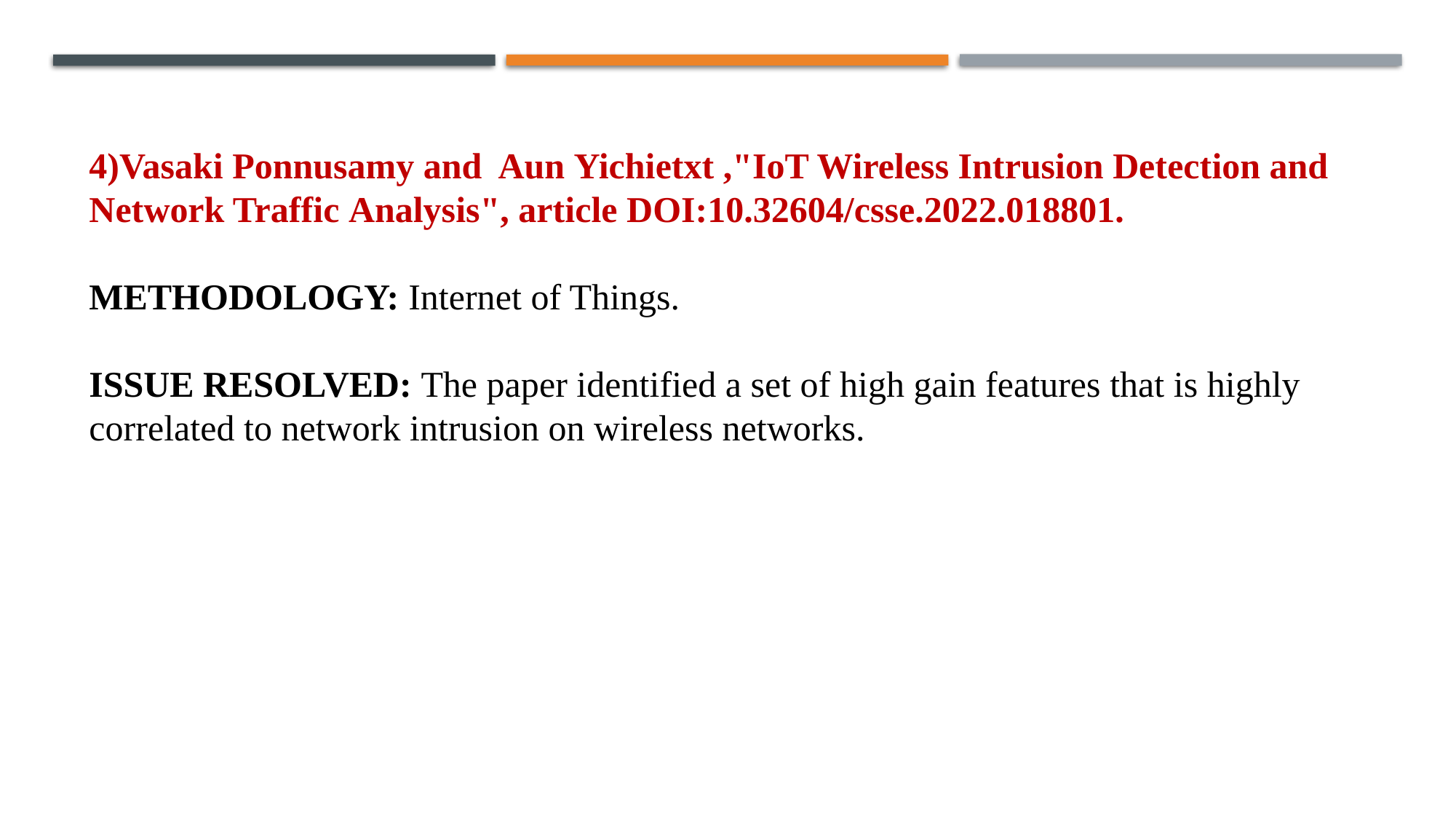

4)Vasaki Ponnusamy and  Aun Yichietxt ,"IoT Wireless Intrusion Detection and Network Traffic Analysis", article DOI:10.32604/csse.2022.018801.

METHODOLOGY: Internet of Things.

ISSUE RESOLVED: The paper identified a set of high gain features that is highly correlated to network intrusion on wireless networks.